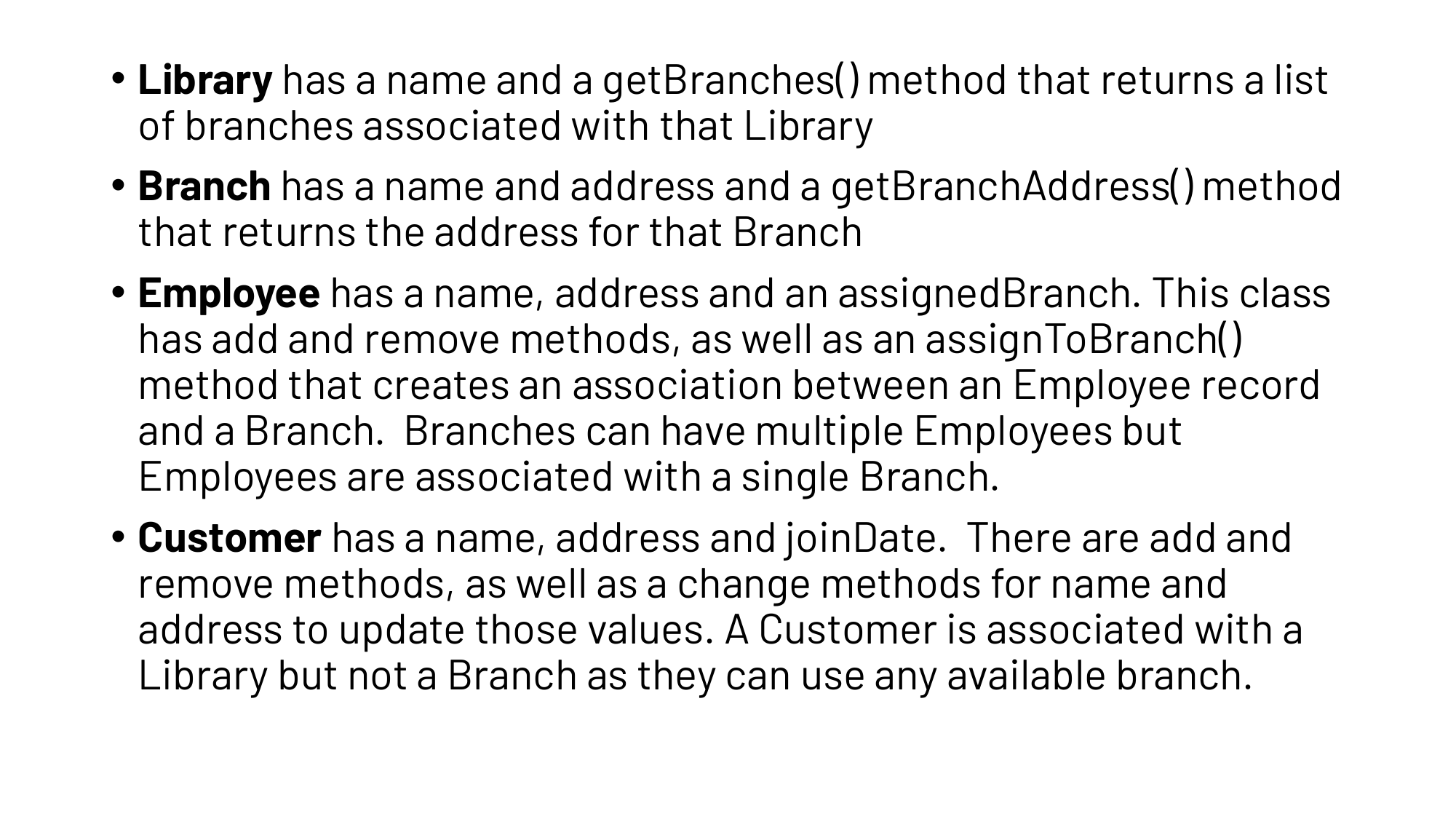

Library has a name and a getBranches() method that returns a list of branches associated with that Library
Branch has a name and address and a getBranchAddress() method that returns the address for that Branch
Employee has a name, address and an assignedBranch. This class has add and remove methods, as well as an assignToBranch() method that creates an association between an Employee record and a Branch.  Branches can have multiple Employees but Employees are associated with a single Branch.
Customer has a name, address and joinDate.  There are add and remove methods, as well as a change methods for name and address to update those values. A Customer is associated with a Library but not a Branch as they can use any available branch.